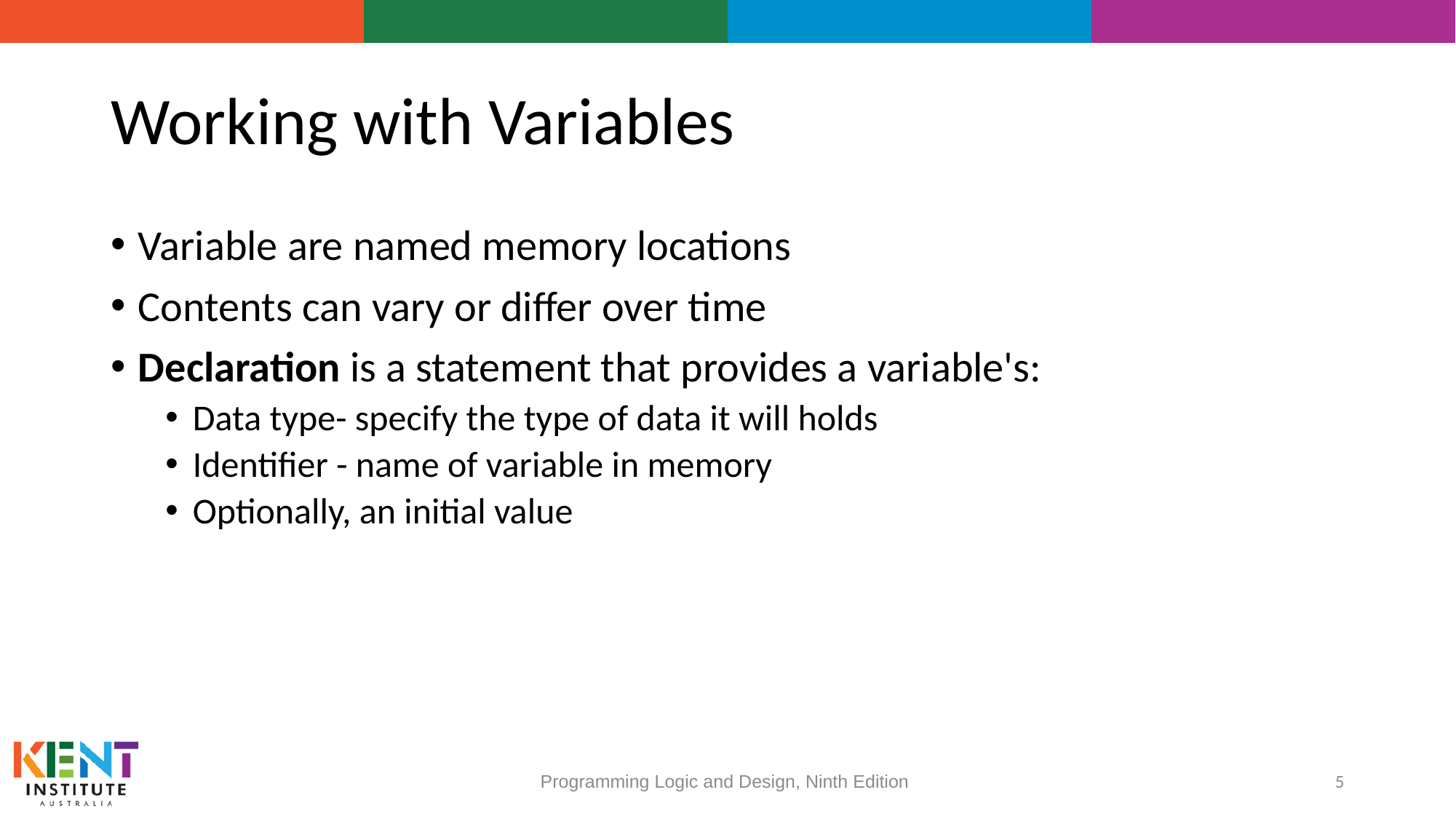

# Working with Variables
Variable are named memory locations
Contents can vary or differ over time
Declaration is a statement that provides a variable's:
Data type- specify the type of data it will holds
Identifier - name of variable in memory
Optionally, an initial value
5
Programming Logic and Design, Ninth Edition